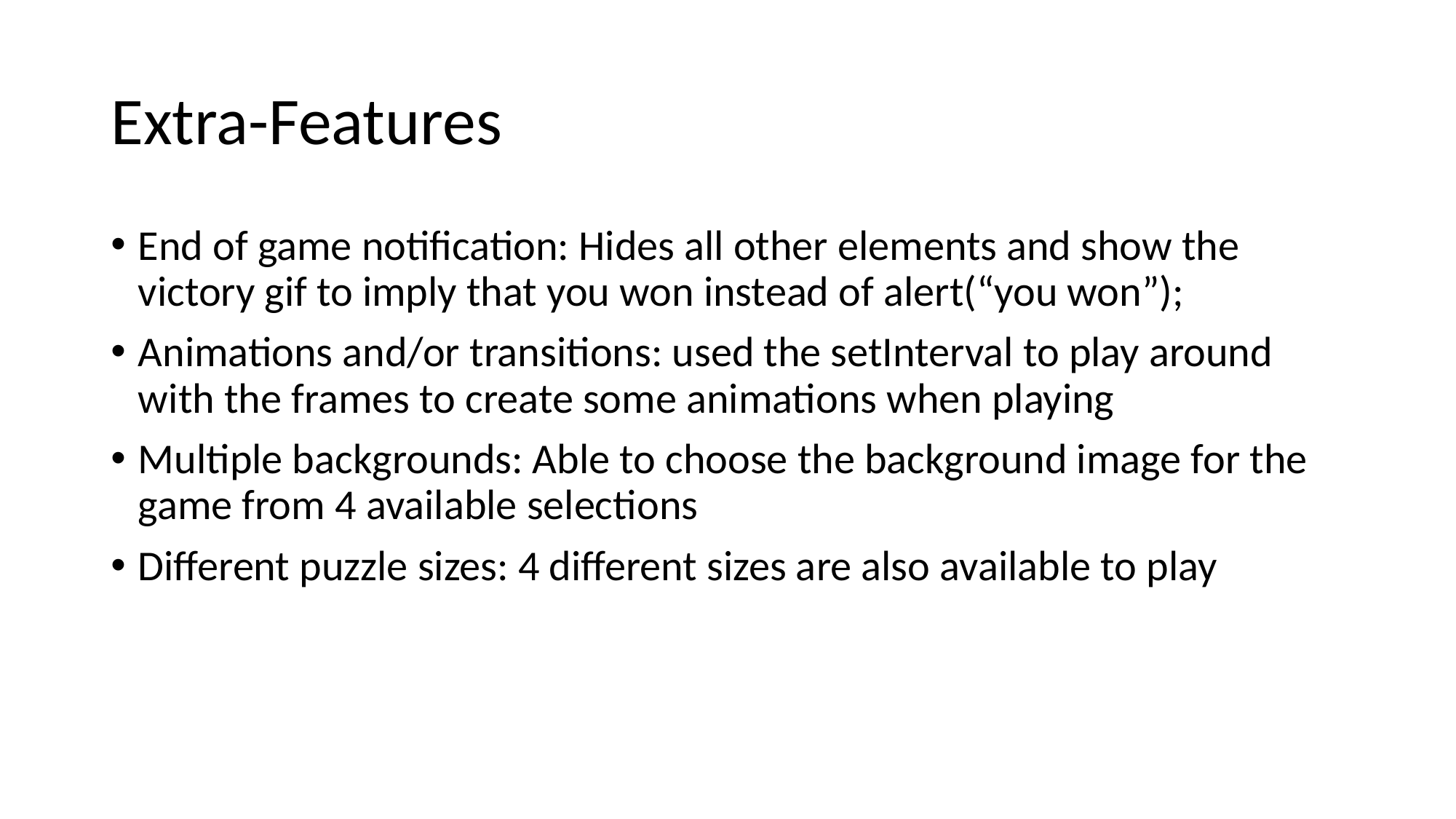

# Extra-Features
End of game notification: Hides all other elements and show the victory gif to imply that you won instead of alert(“you won”);
Animations and/or transitions: used the setInterval to play around with the frames to create some animations when playing
Multiple backgrounds: Able to choose the background image for the game from 4 available selections
Different puzzle sizes: 4 different sizes are also available to play